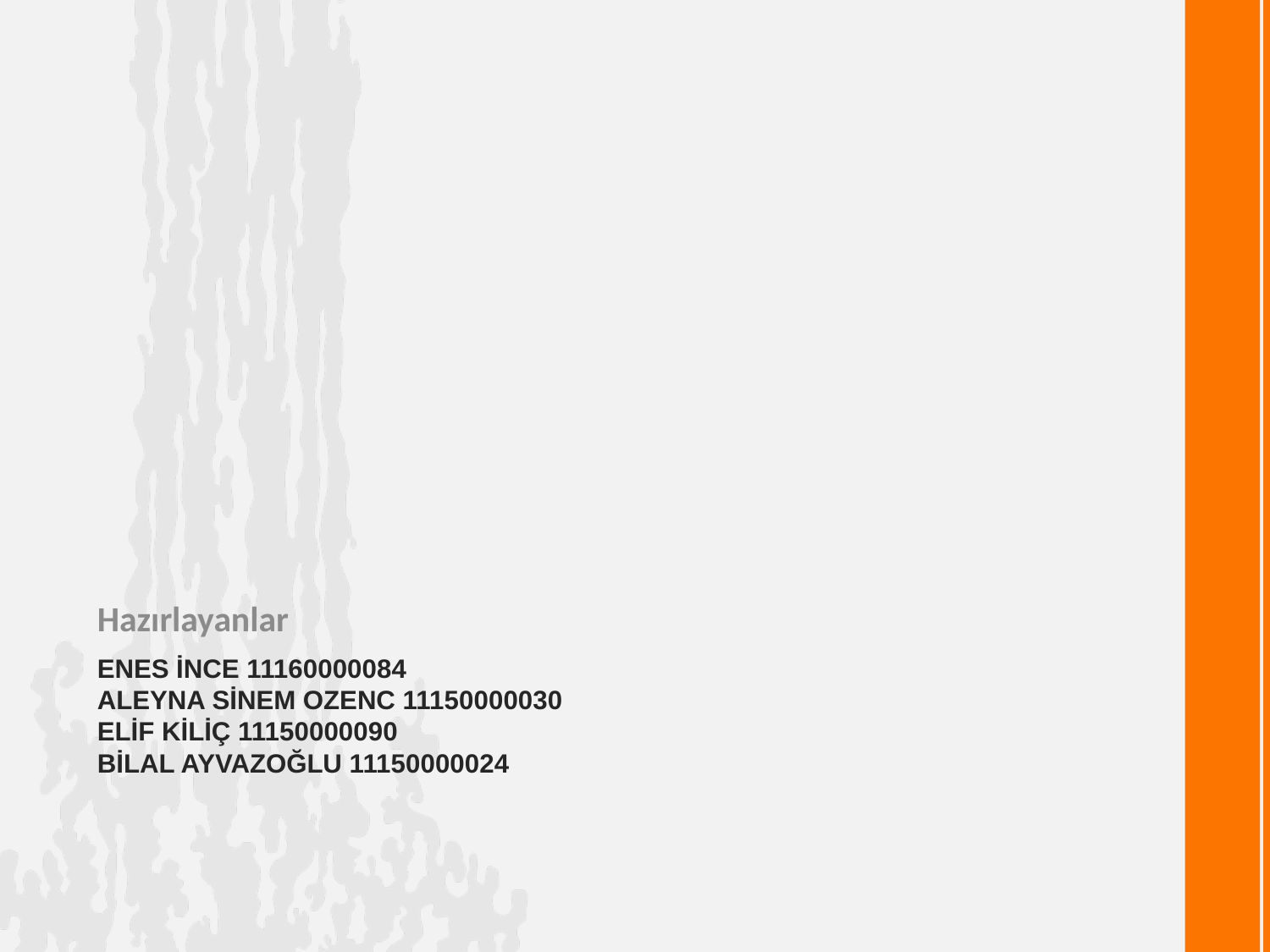

Hazırlayanlar
# Enes ince 11160000084 aleyna sinem ozenc 11150000030 elif kiliç 11150000090 bilal ayvazoğlu 11150000024